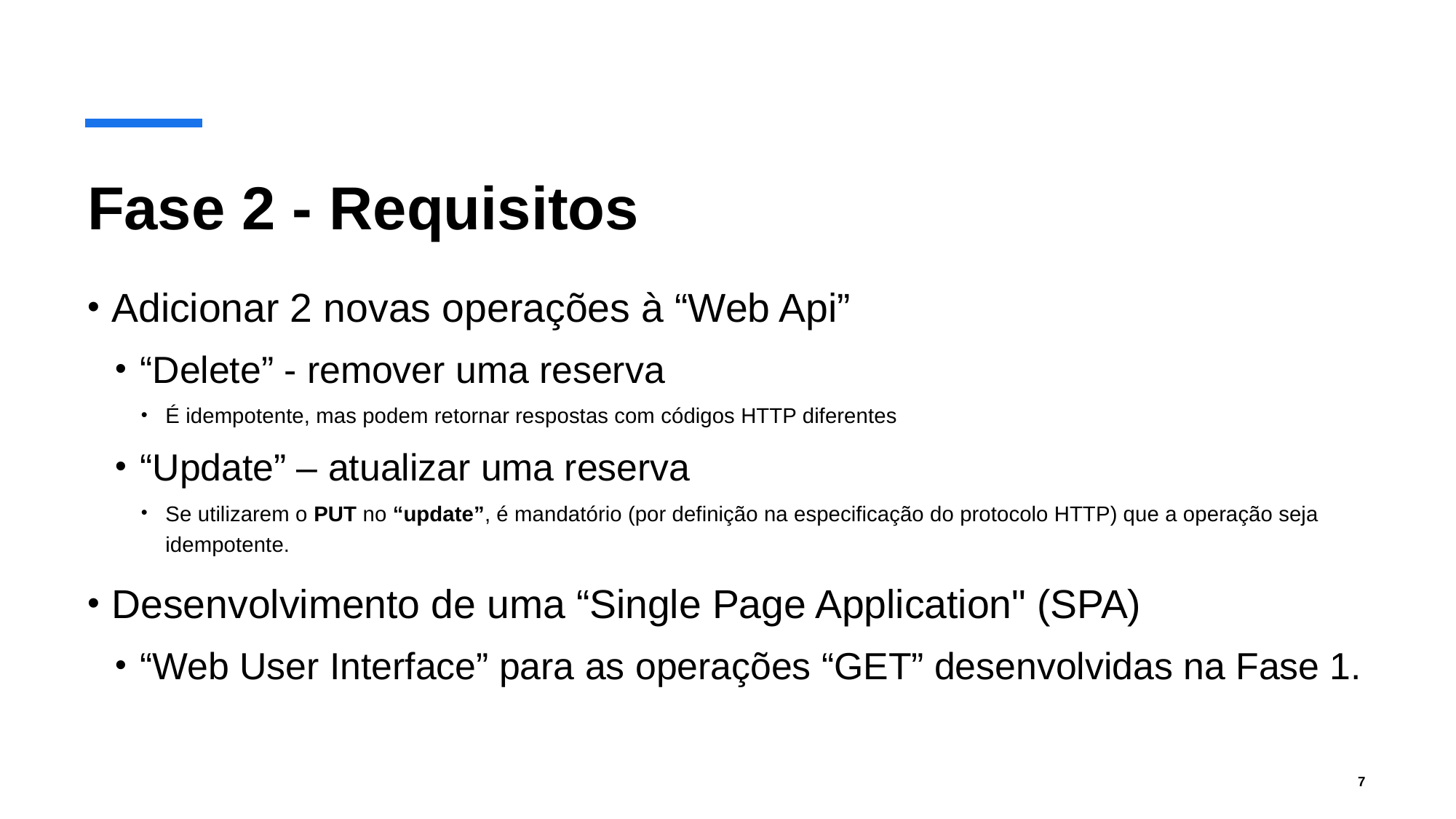

# Fase 2 - Requisitos
Adicionar 2 novas operações à “Web Api”
“Delete” - remover uma reserva
É idempotente, mas podem retornar respostas com códigos HTTP diferentes
“Update” – atualizar uma reserva
Se utilizarem o PUT no “update”, é mandatório (por definição na especificação do protocolo HTTP) que a operação seja idempotente.
Desenvolvimento de uma “Single Page Application" (SPA)
“Web User Interface” para as operações “GET” desenvolvidas na Fase 1.
7